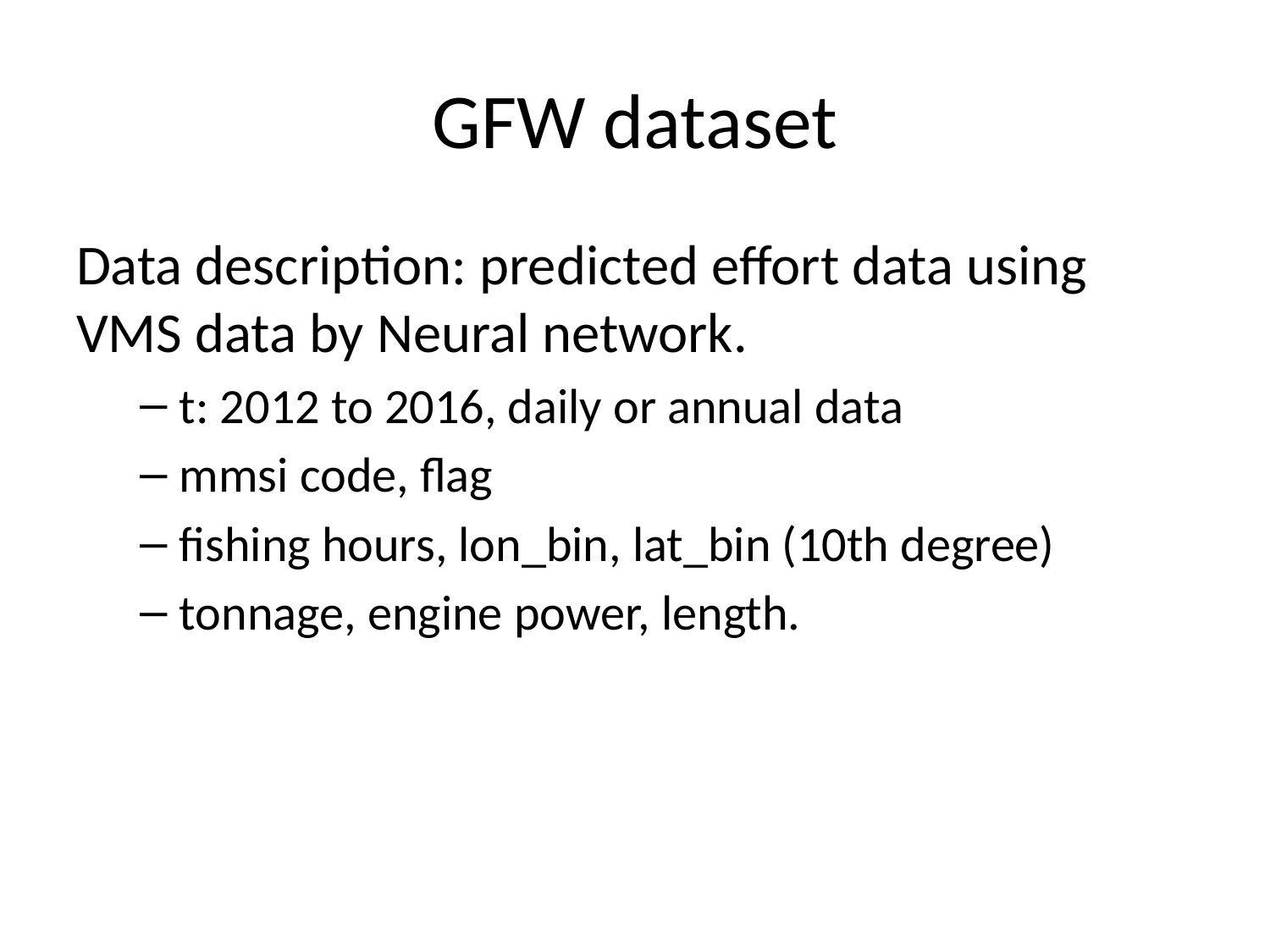

# GFW dataset
Data description: predicted effort data using VMS data by Neural network.
t: 2012 to 2016, daily or annual data
mmsi code, flag
fishing hours, lon_bin, lat_bin (10th degree)
tonnage, engine power, length.